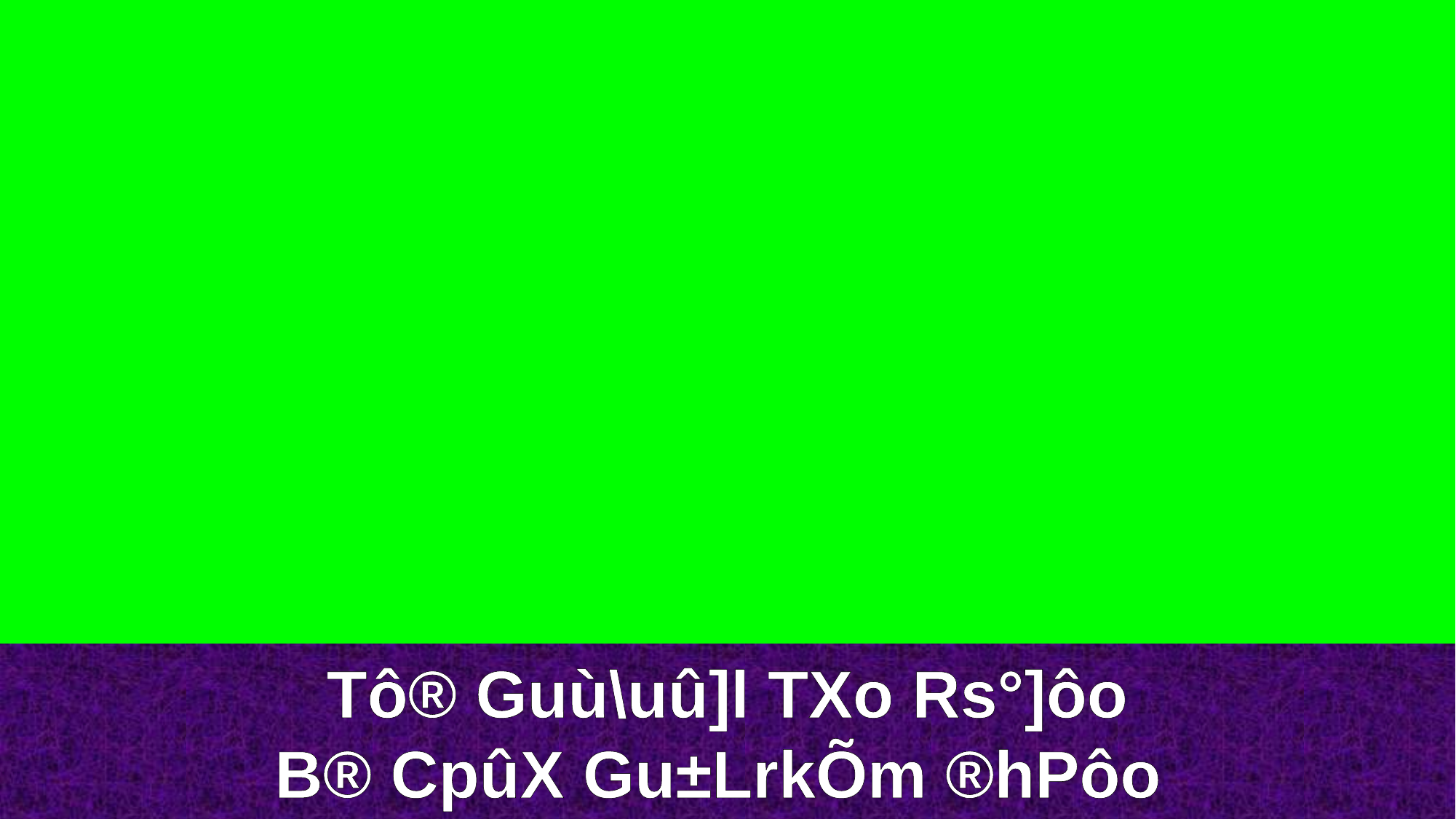

Tô® Guù\uû]l TXo Rs°]ôo
B® CpûX Gu±LrkÕm ®hPôo